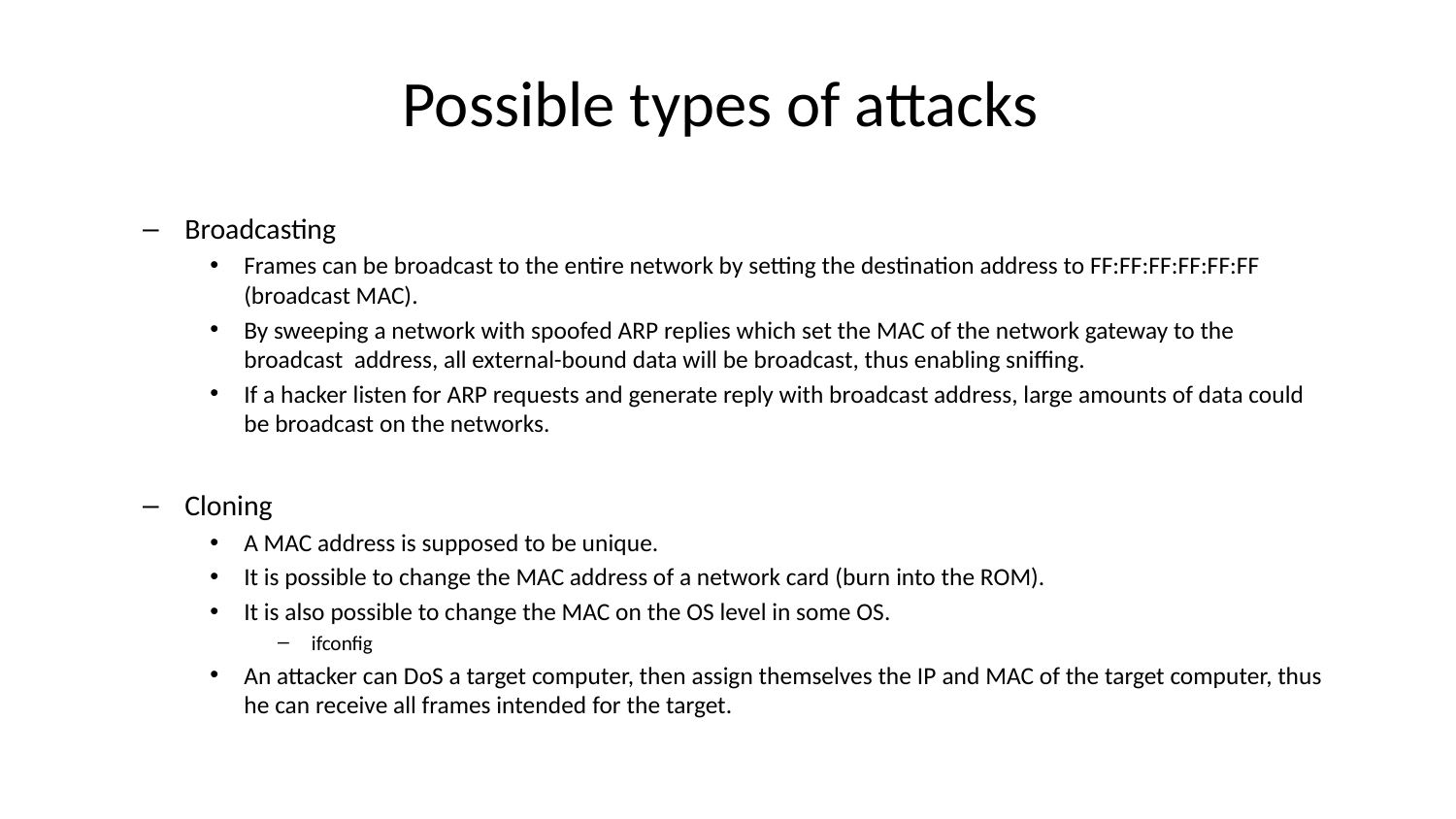

# Possible types of attacks
Broadcasting
Frames can be broadcast to the entire network by setting the destination address to FF:FF:FF:FF:FF:FF (broadcast MAC).
By sweeping a network with spoofed ARP replies which set the MAC of the network gateway to the broadcast  address, all external-bound data will be broadcast, thus enabling sniffing.
If a hacker listen for ARP requests and generate reply with broadcast address, large amounts of data could be broadcast on the networks.

Cloning
A MAC address is supposed to be unique.
It is possible to change the MAC address of a network card (burn into the ROM).
It is also possible to change the MAC on the OS level in some OS.
ifconfig
An attacker can DoS a target computer, then assign themselves the IP and MAC of the target computer, thus he can receive all frames intended for the target.